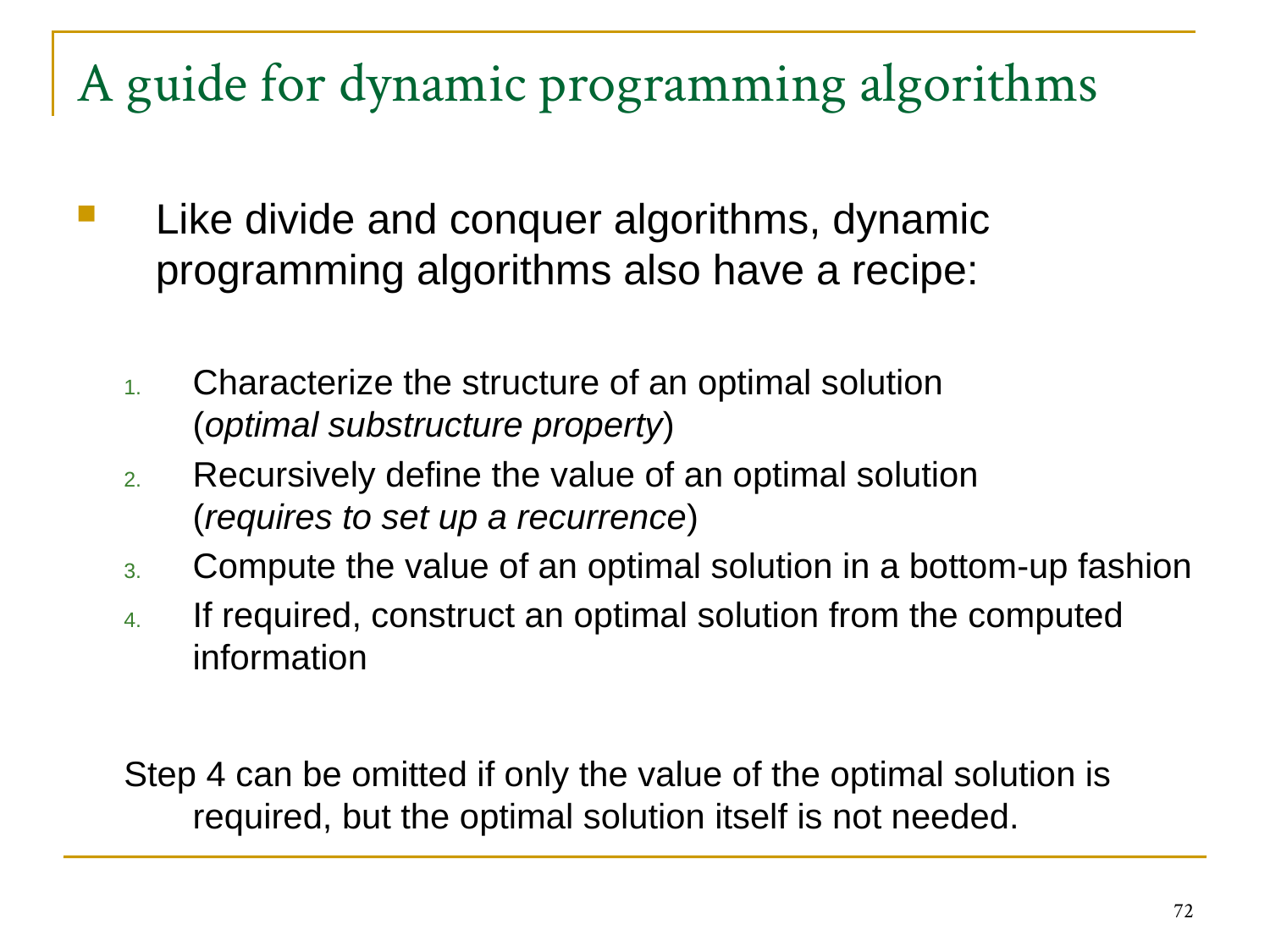

# A guide for dynamic programming algorithms
Like divide and conquer algorithms, dynamic programming algorithms also have a recipe:

Characterize the structure of an optimal solution
(optimal substructure property)
Recursively define the value of an optimal solution
(requires to set up a recurrence)
Compute the value of an optimal solution in a bottom-up fashion
If required, construct an optimal solution from the computed information

Step 4 can be omitted if only the value of the optimal solution is required, but the optimal solution itself is not needed.
72